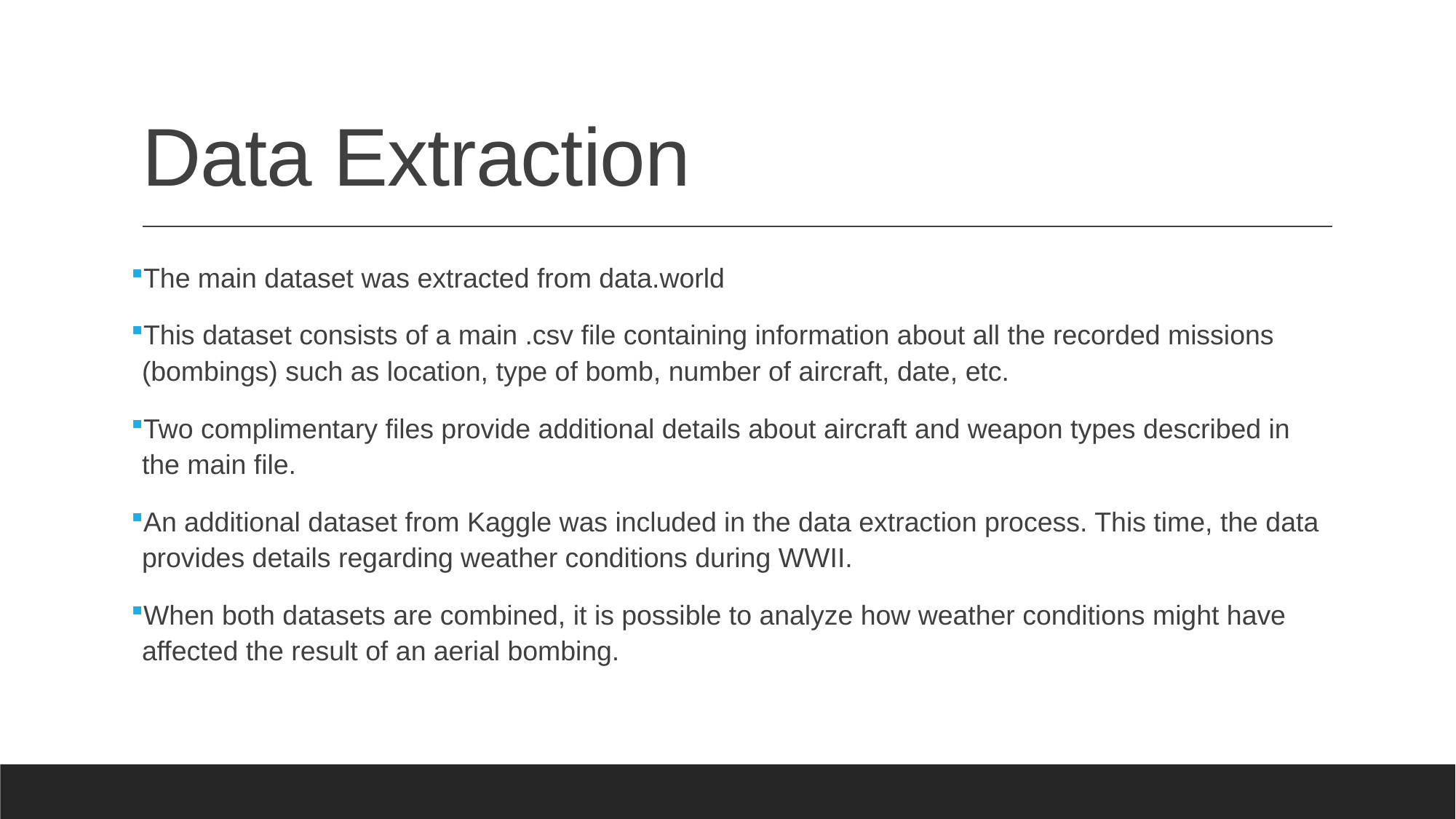

# Data Extraction
The main dataset was extracted from data.world
This dataset consists of a main .csv file containing information about all the recorded missions (bombings) such as location, type of bomb, number of aircraft, date, etc.
Two complimentary files provide additional details about aircraft and weapon types described in the main file.
An additional dataset from Kaggle was included in the data extraction process. This time, the data provides details regarding weather conditions during WWII.
When both datasets are combined, it is possible to analyze how weather conditions might have affected the result of an aerial bombing.